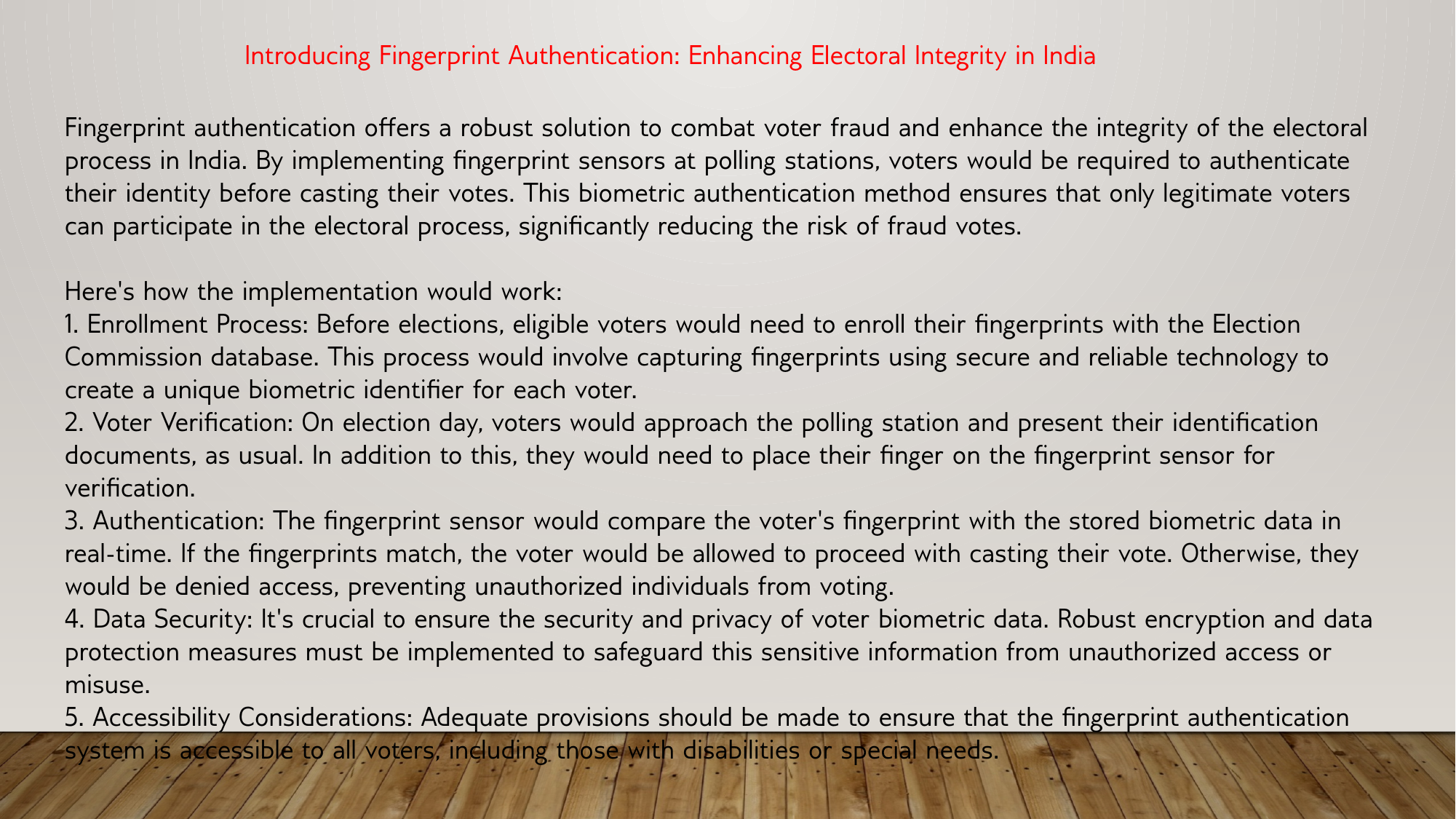

Introducing Fingerprint Authentication: Enhancing Electoral Integrity in India
Fingerprint authentication offers a robust solution to combat voter fraud and enhance the integrity of the electoral process in India. By implementing fingerprint sensors at polling stations, voters would be required to authenticate their identity before casting their votes. This biometric authentication method ensures that only legitimate voters can participate in the electoral process, significantly reducing the risk of fraud votes.

Here's how the implementation would work:
1. Enrollment Process: Before elections, eligible voters would need to enroll their fingerprints with the Election Commission database. This process would involve capturing fingerprints using secure and reliable technology to create a unique biometric identifier for each voter.
2. Voter Verification: On election day, voters would approach the polling station and present their identification documents, as usual. In addition to this, they would need to place their finger on the fingerprint sensor for verification.
3. Authentication: The fingerprint sensor would compare the voter's fingerprint with the stored biometric data in real-time. If the fingerprints match, the voter would be allowed to proceed with casting their vote. Otherwise, they would be denied access, preventing unauthorized individuals from voting.
4. Data Security: It's crucial to ensure the security and privacy of voter biometric data. Robust encryption and data protection measures must be implemented to safeguard this sensitive information from unauthorized access or misuse.
5. Accessibility Considerations: Adequate provisions should be made to ensure that the fingerprint authentication system is accessible to all voters, including those with disabilities or special needs.